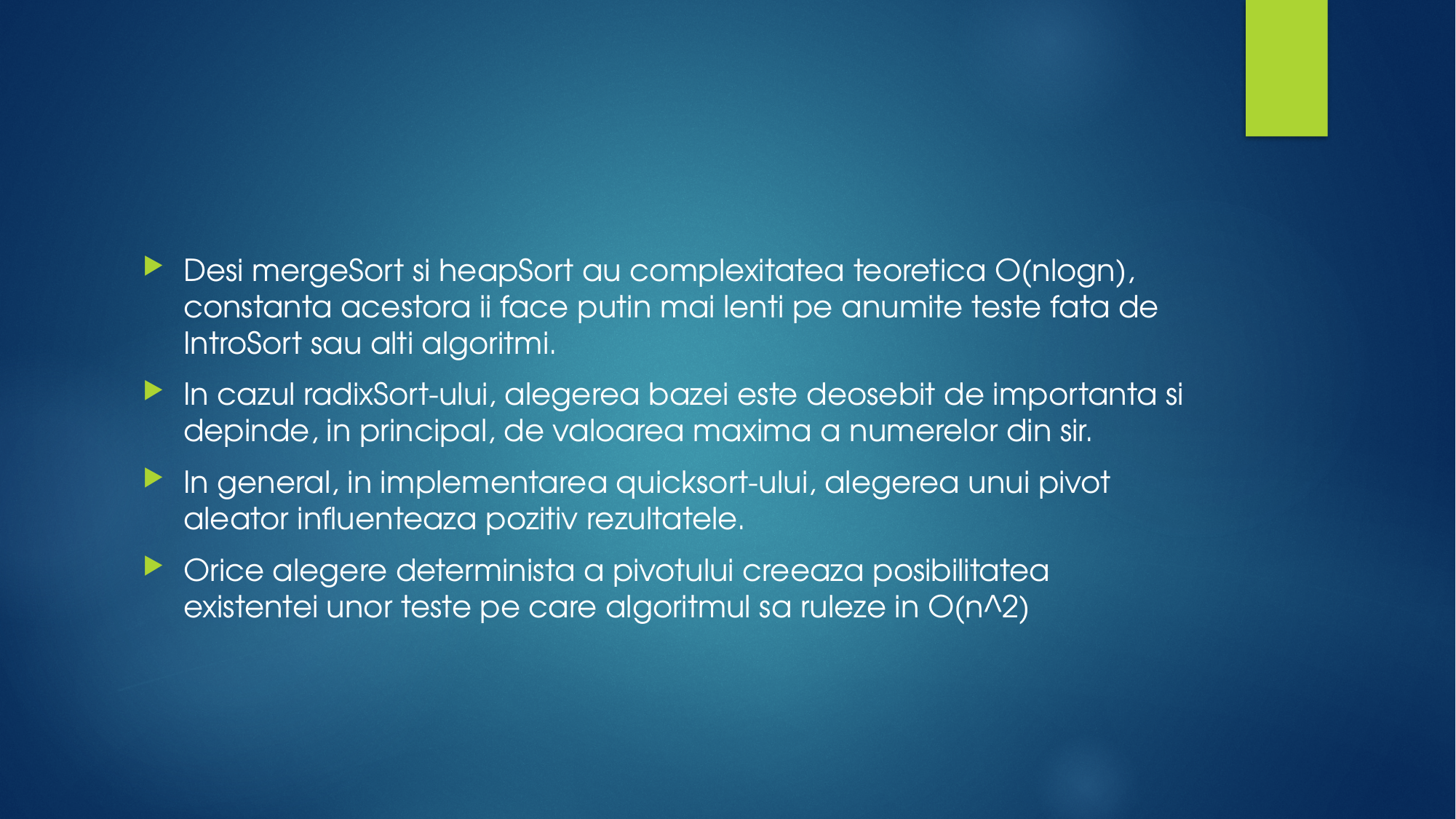

#
Desi mergeSort si heapSort au complexitatea teoretica O(nlogn), constanta acestora ii face putin mai lenti pe anumite teste fata de IntroSort sau alti algoritmi.
In cazul radixSort-ului, alegerea bazei este deosebit de importanta si depinde, in principal, de valoarea maxima a numerelor din sir.
In general, in implementarea quicksort-ului, alegerea unui pivot aleator influenteaza pozitiv rezultatele.
Orice alegere determinista a pivotului creeaza posibilitatea existentei unor teste pe care algoritmul sa ruleze in O(n^2)